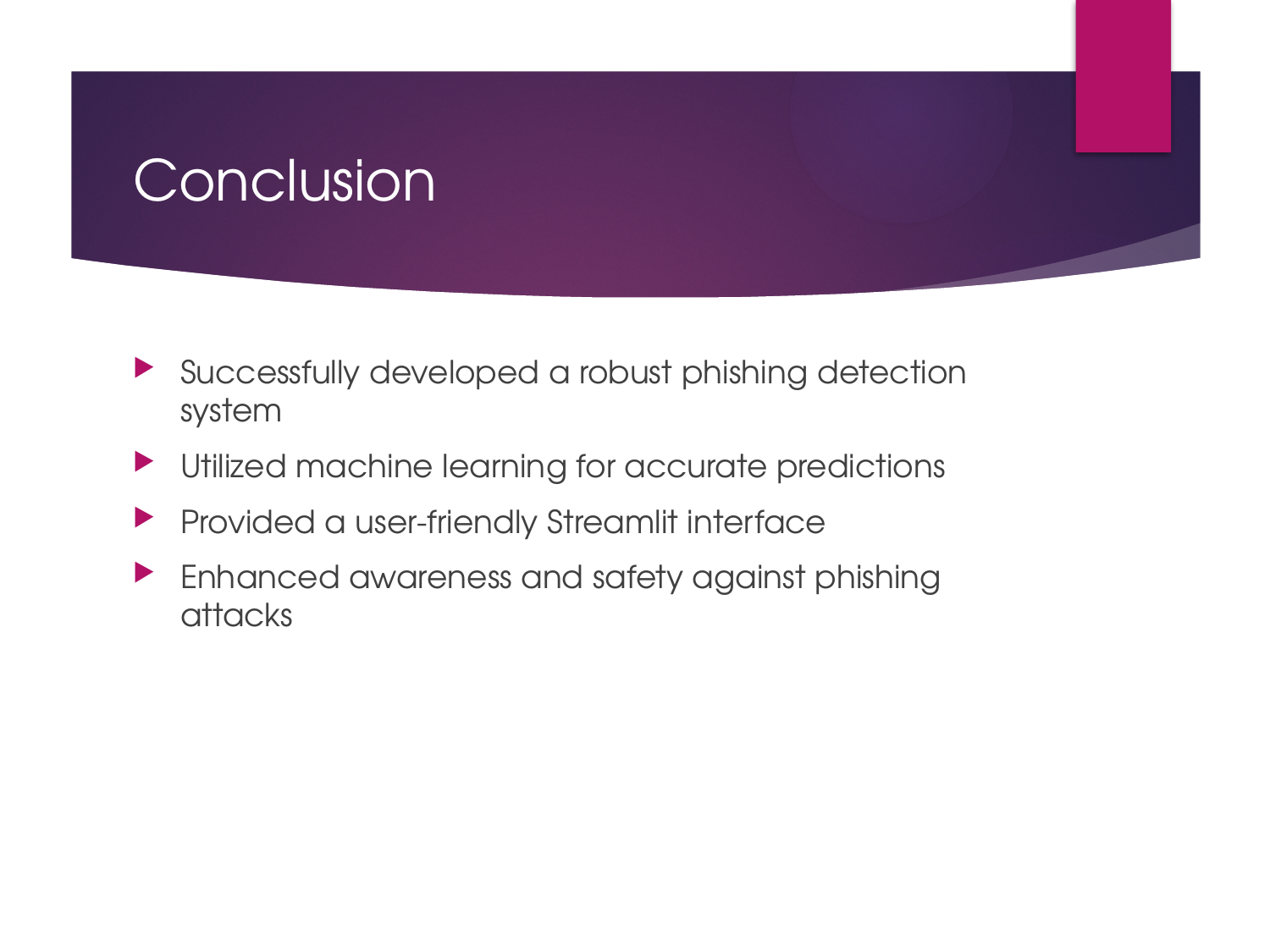

# Conclusion
Successfully developed a robust phishing detection system
Utilized machine learning for accurate predictions
Provided a user-friendly Streamlit interface
Enhanced awareness and safety against phishing attacks